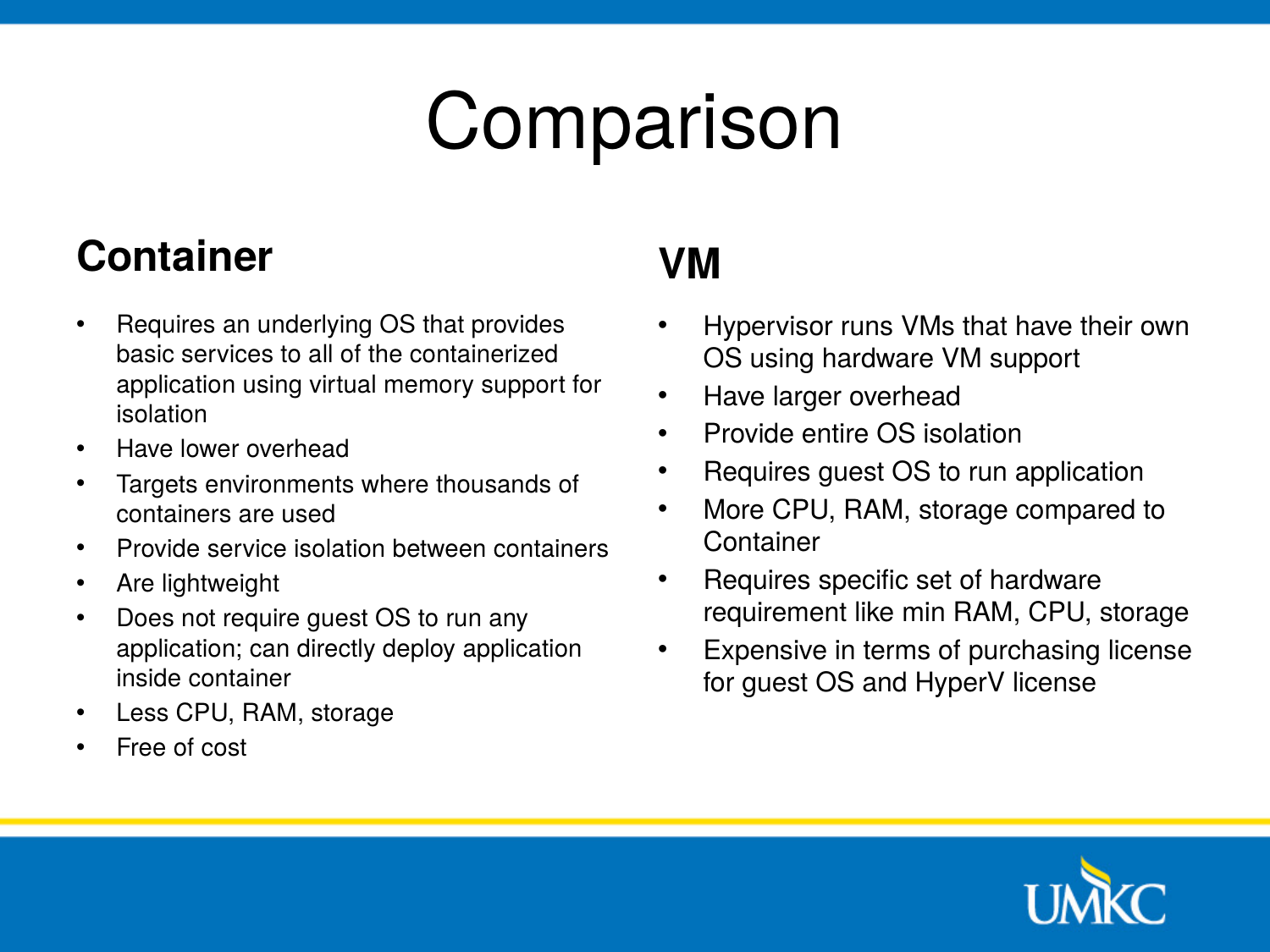

# Comparison
Container
VM
Requires an underlying OS that provides basic services to all of the containerized application using virtual memory support for isolation
Have lower overhead
Targets environments where thousands of containers are used
Provide service isolation between containers
Are lightweight
Does not require guest OS to run any application; can directly deploy application inside container
Less CPU, RAM, storage
Free of cost

Hypervisor runs VMs that have their own OS using hardware VM support
Have larger overhead
Provide entire OS isolation
Requires guest OS to run application
More CPU, RAM, storage compared to Container
Requires specific set of hardware requirement like min RAM, CPU, storage
Expensive in terms of purchasing license for guest OS and HyperV license